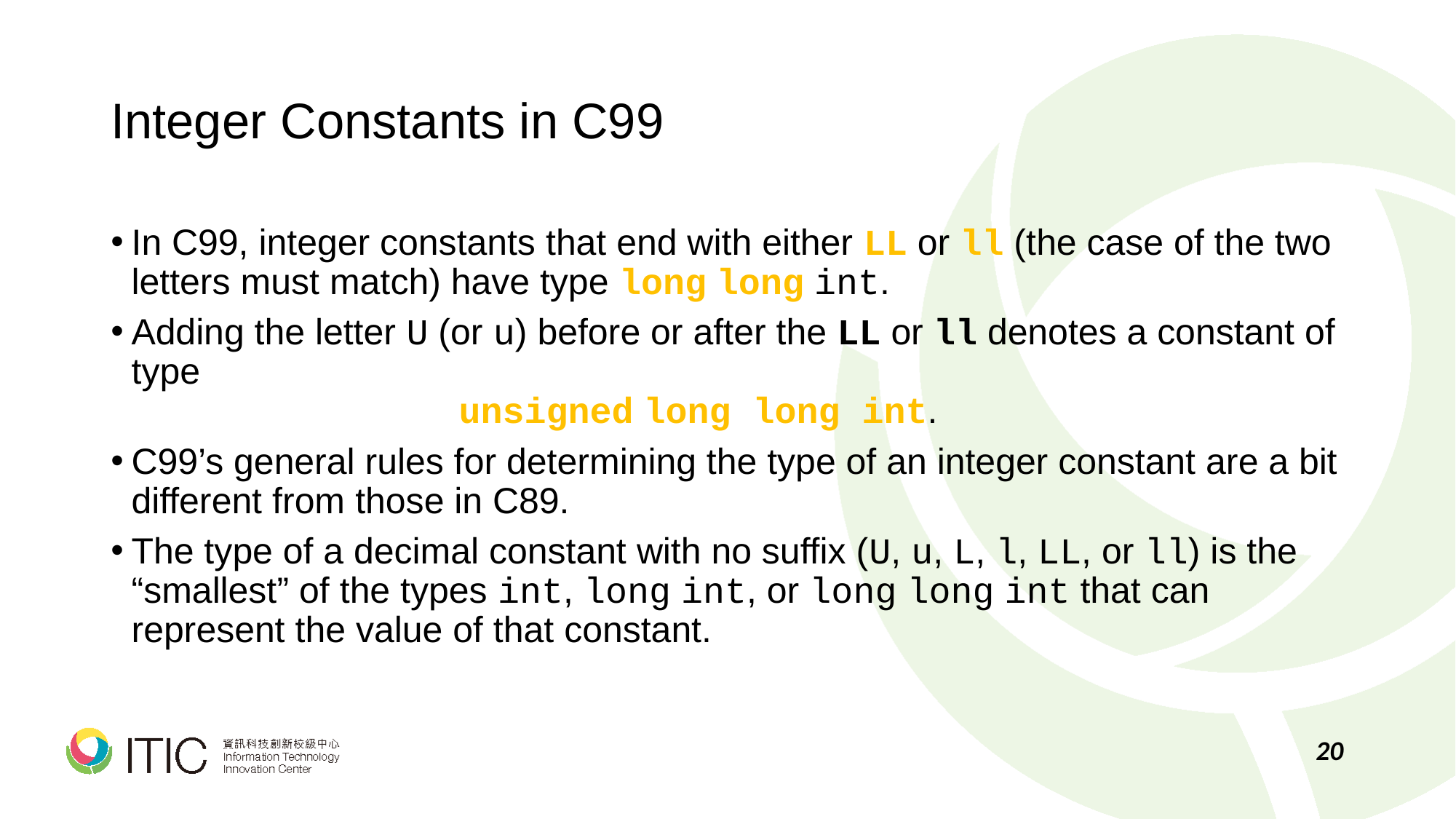

# Integer Constants in C99
In C99, integer constants that end with either LL or ll (the case of the two letters must match) have type long long int.
Adding the letter U (or u) before or after the LL or ll denotes a constant of type
			unsigned long long int.
C99’s general rules for determining the type of an integer constant are a bit different from those in C89.
The type of a decimal constant with no suffix (U, u, L, l, LL, or ll) is the “smallest” of the types int, long int, or long long int that can represent the value of that constant.